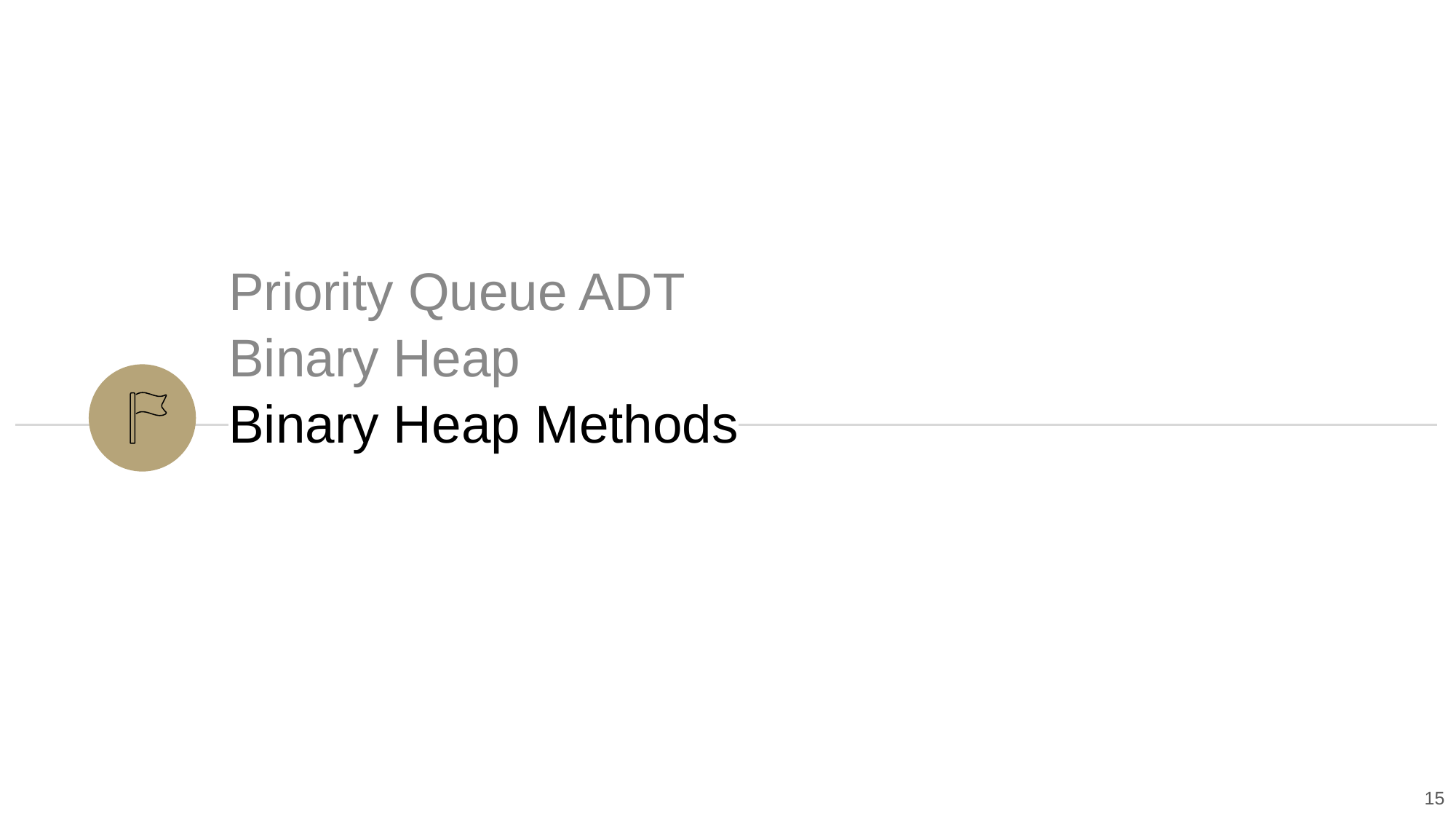

Priority Queue ADT
Binary Heap
Binary Heap Methods